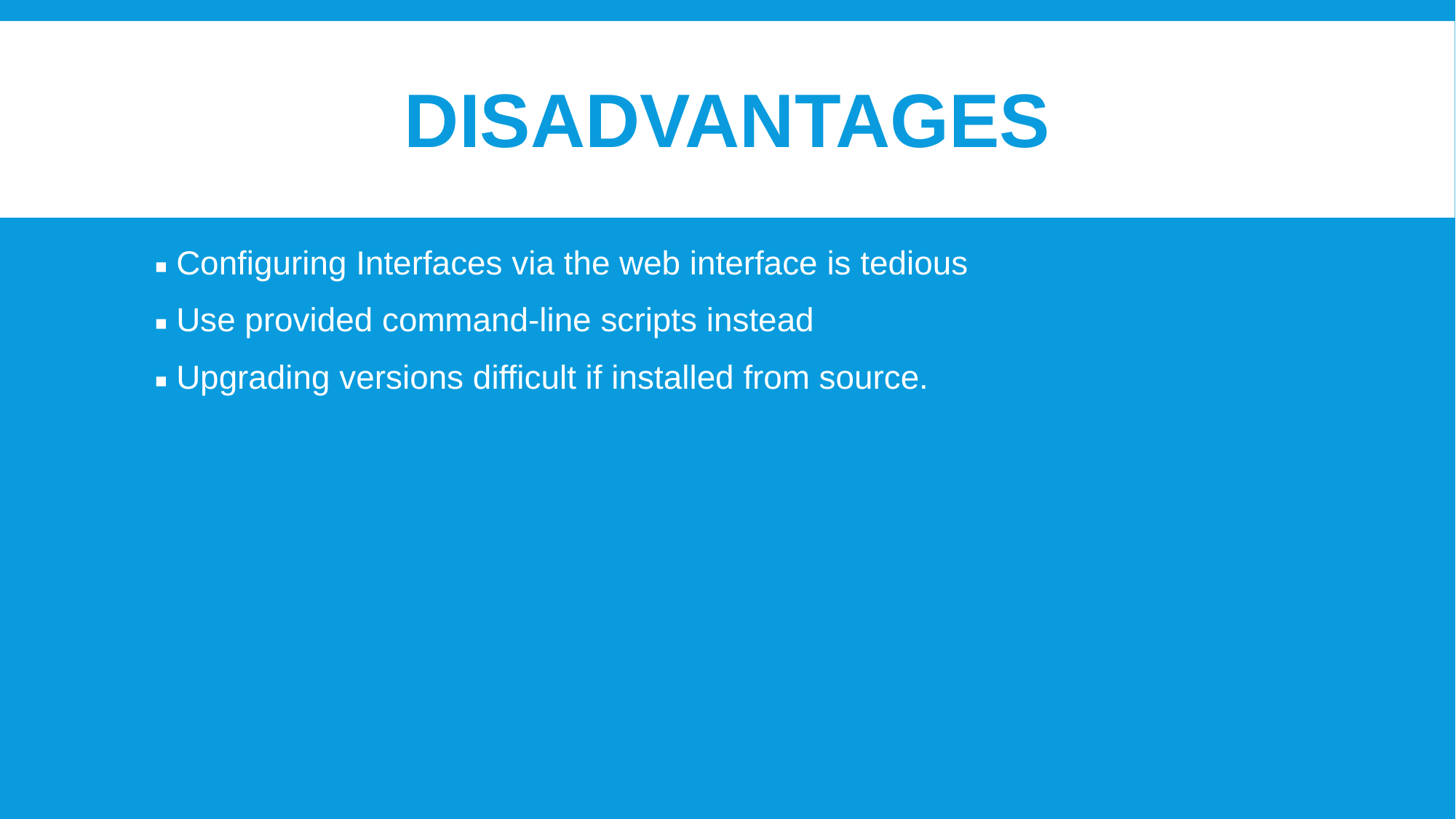

# DISADVANTAGES
Configuring Interfaces via the web interface is tedious
Use provided command-line scripts instead
Upgrading versions difficult if installed from source.